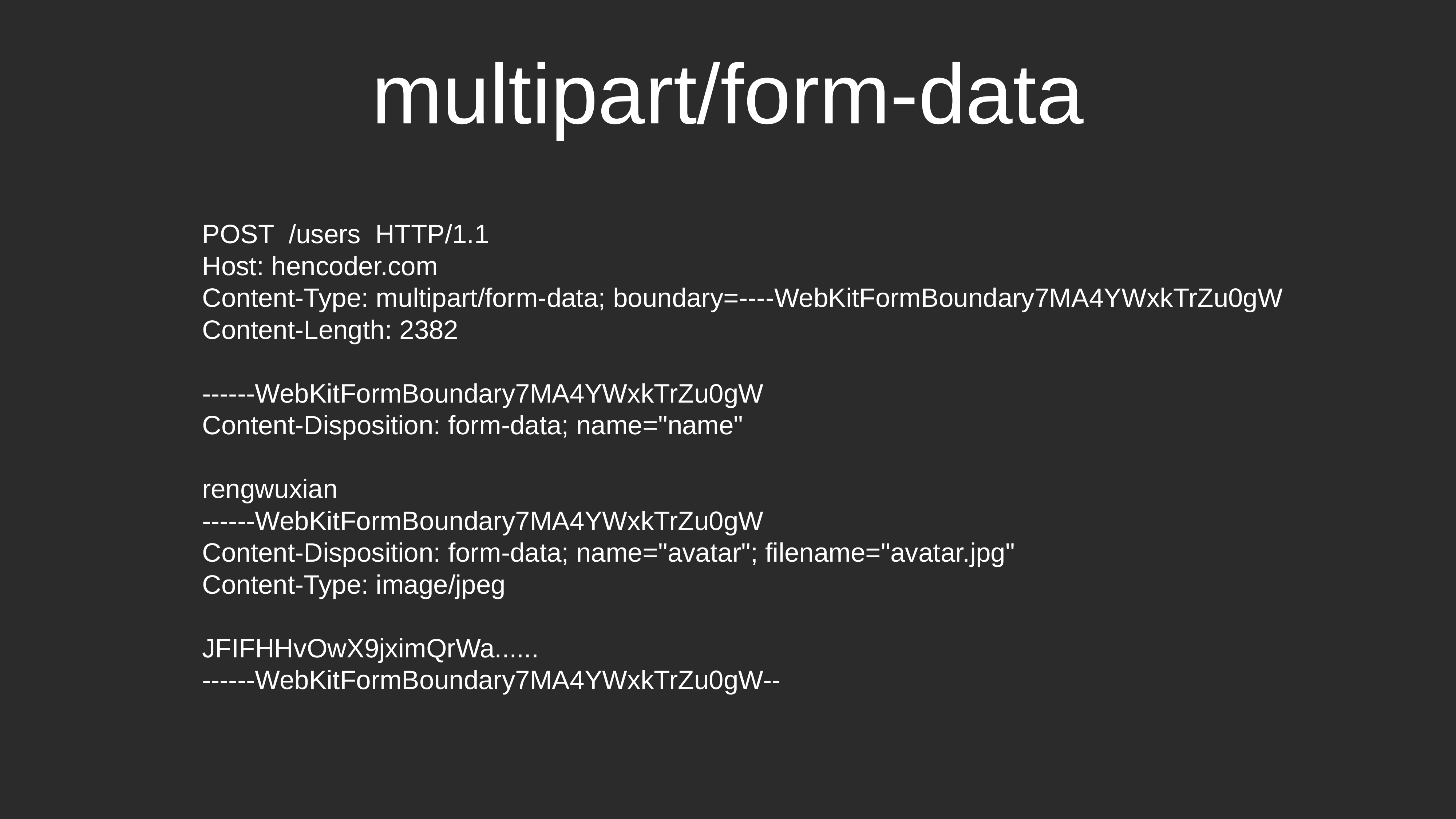

# multipart/form-data
POST  /users  HTTP/1.1
Host: hencoder.com
Content-Type: multipart/form-data; boundary=----WebKitFormBoundary7MA4YWxkTrZu0gW
Content-Length: 2382

------WebKitFormBoundary7MA4YWxkTrZu0gW
Content-Disposition: form-data; name="name"

rengwuxian
------WebKitFormBoundary7MA4YWxkTrZu0gW
Content-Disposition: form-data; name="avatar"; filename="avatar.jpg"
Content-Type: image/jpeg

JFIFHHvOwX9jximQrWa......
------WebKitFormBoundary7MA4YWxkTrZu0gW--